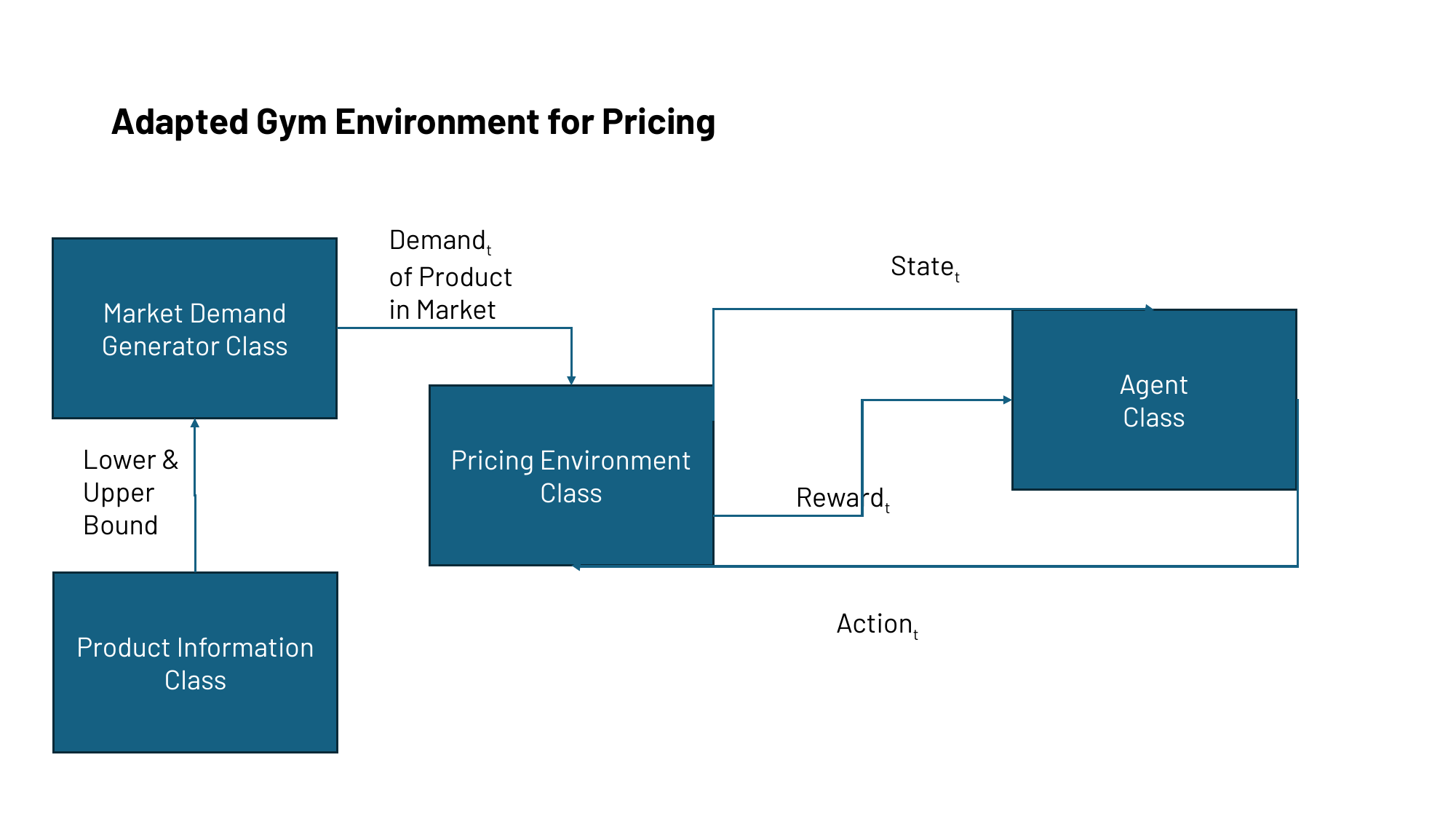

# Adapted Gym Environment for Pricing

Demandt of Product in Market
Market Demand Generator Class
Statet
Agent
Class
Pricing Environment
Class
Lower &
Upper
Bound
Rewardt
Product Information
Class
Actiont